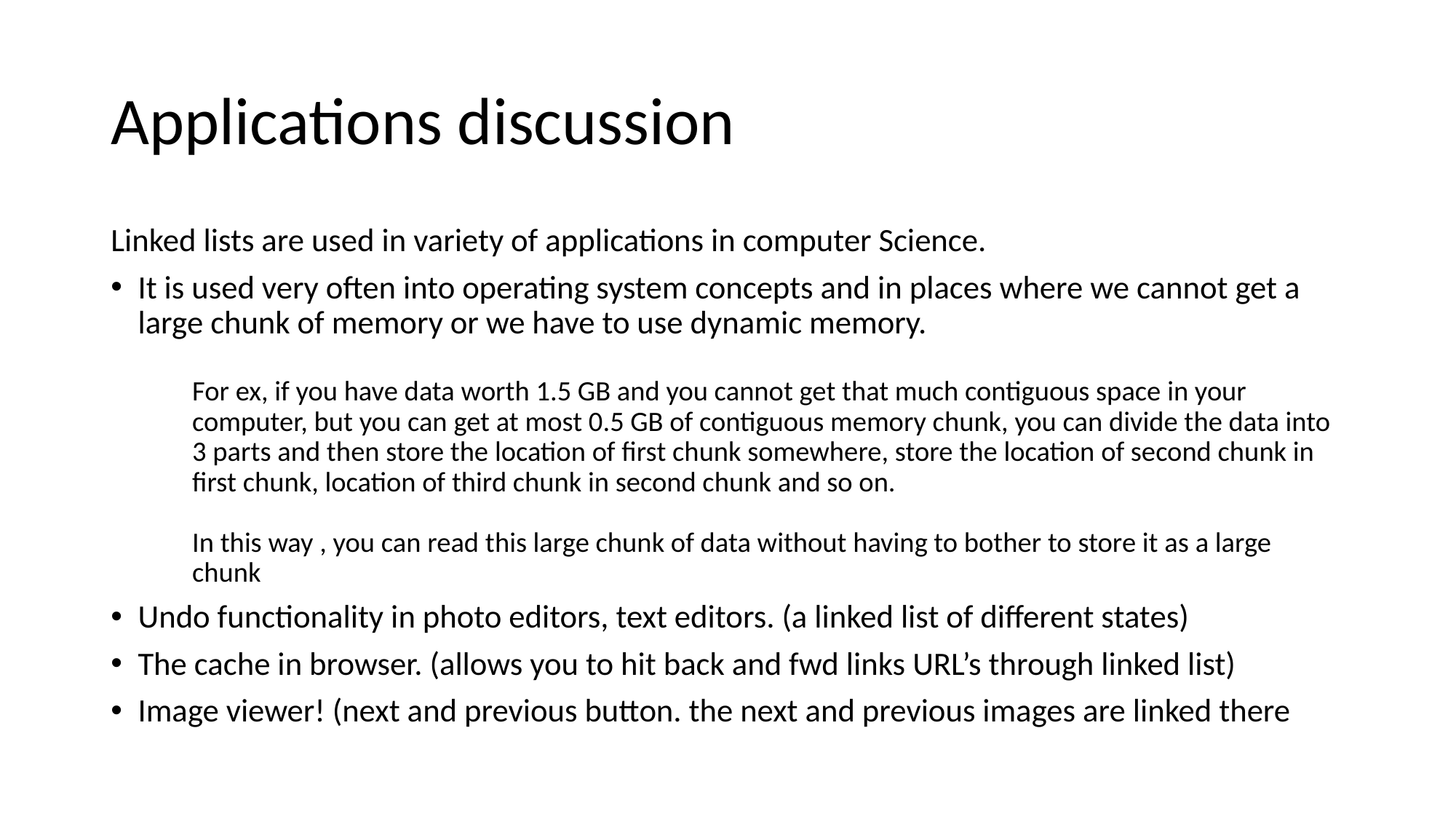

# Applications discussion
Linked lists are used in variety of applications in computer Science.
It is used very often into operating system concepts and in places where we cannot get a large chunk of memory or we have to use dynamic memory.
For ex, if you have data worth 1.5 GB and you cannot get that much contiguous space in your computer, but you can get at most 0.5 GB of contiguous memory chunk, you can divide the data into 3 parts and then store the location of first chunk somewhere, store the location of second chunk in first chunk, location of third chunk in second chunk and so on.
In this way , you can read this large chunk of data without having to bother to store it as a large chunk
Undo functionality in photo editors, text editors. (a linked list of different states)
The cache in browser. (allows you to hit back and fwd links URL’s through linked list)
Image viewer! (next and previous button. the next and previous images are linked there